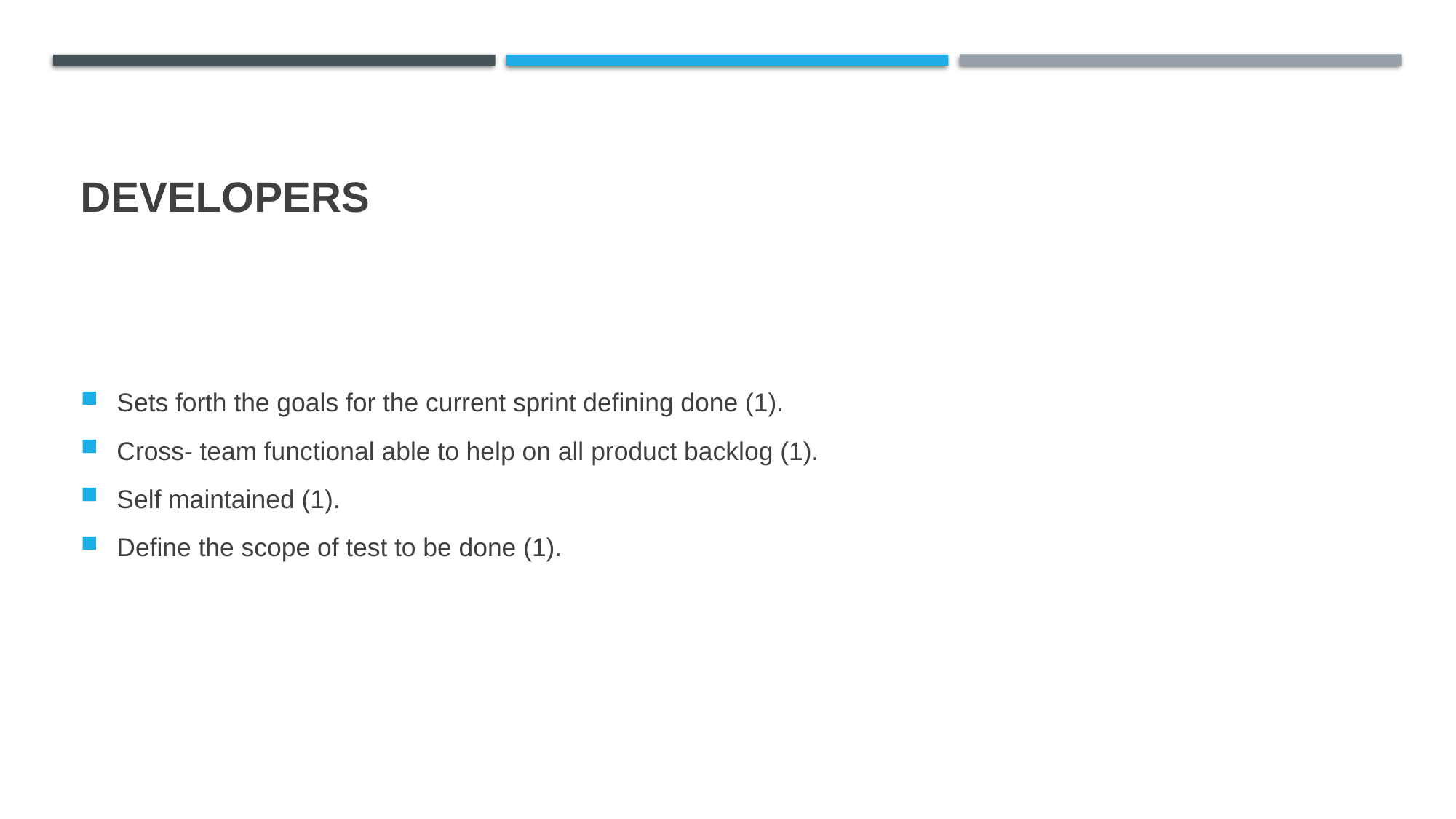

# Developers
Sets forth the goals for the current sprint defining done (1).
Cross- team functional able to help on all product backlog (1).
Self maintained (1).
Define the scope of test to be done (1).